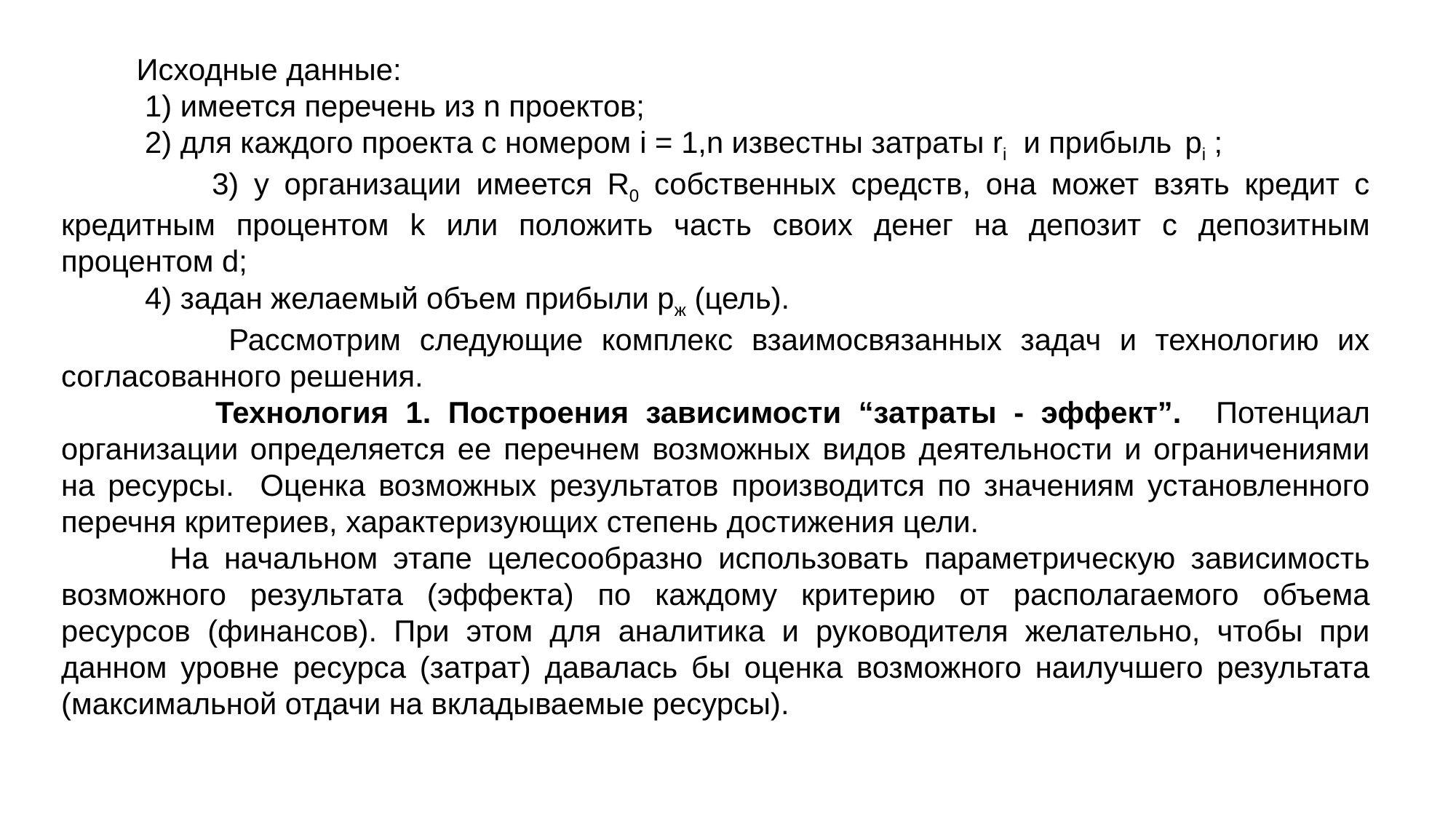

Исходные данные:
          1) имеется перечень из n проектов;
          2) для каждого проекта с номером i = 1,n известны затраты ri  и прибыль  pi ;
          3) у организации имеется R0 собственных средств, она может взять кредит с кредитным процентом k или положить часть своих денег на депозит с депозитным процентом d;
          4) задан желаемый объем прибыли рж (цель).
         Рассмотрим следующие комплекс взаимосвязанных задач и технологию их согласованного решения.
         Технология 1. Построения зависимости “затраты - эффект”.  Потенциал организации определяется ее перечнем возможных видов деятельности и ограничениями на ресурсы.  Оценка возможных результатов производится по значениям установленного перечня критериев, характеризующих степень достижения цели.
       На начальном этапе целесообразно использовать параметрическую зависимость возможного результата (эффекта) по каждому критерию от располагаемого объема ресурсов (финансов). При этом для аналитика и руководителя желательно, чтобы при данном уровне ресурса (затрат) давалась бы оценка возможного наилучшего результата (максимальной отдачи на вкладываемые ресурсы).